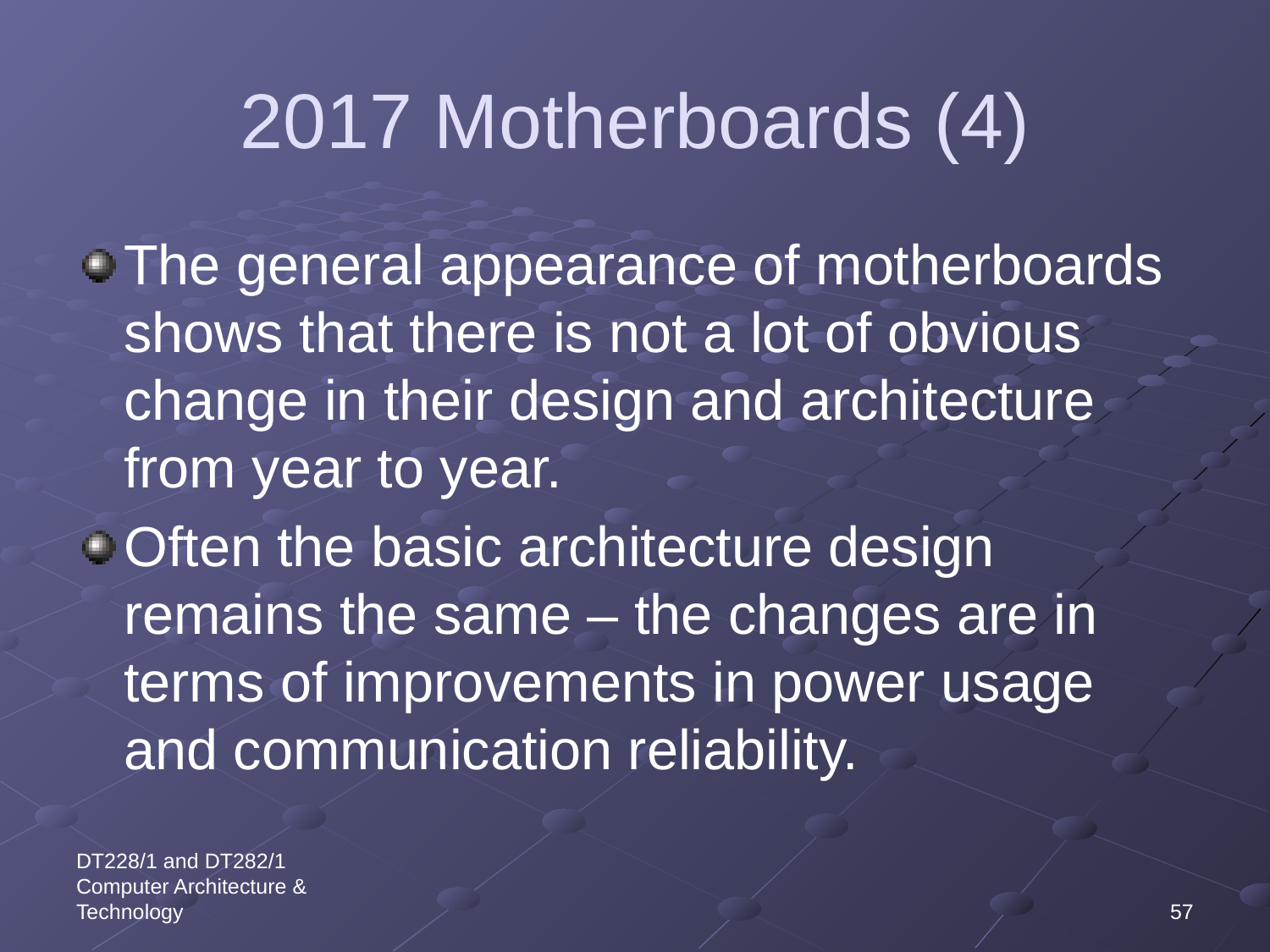

# 2017 Motherboards (4)
The general appearance of motherboards shows that there is not a lot of obvious change in their design and architecture from year to year.
Often the basic architecture design remains the same – the changes are in terms of improvements in power usage and communication reliability.
DT228/1 and DT282/1 Computer Architecture & Technology
57